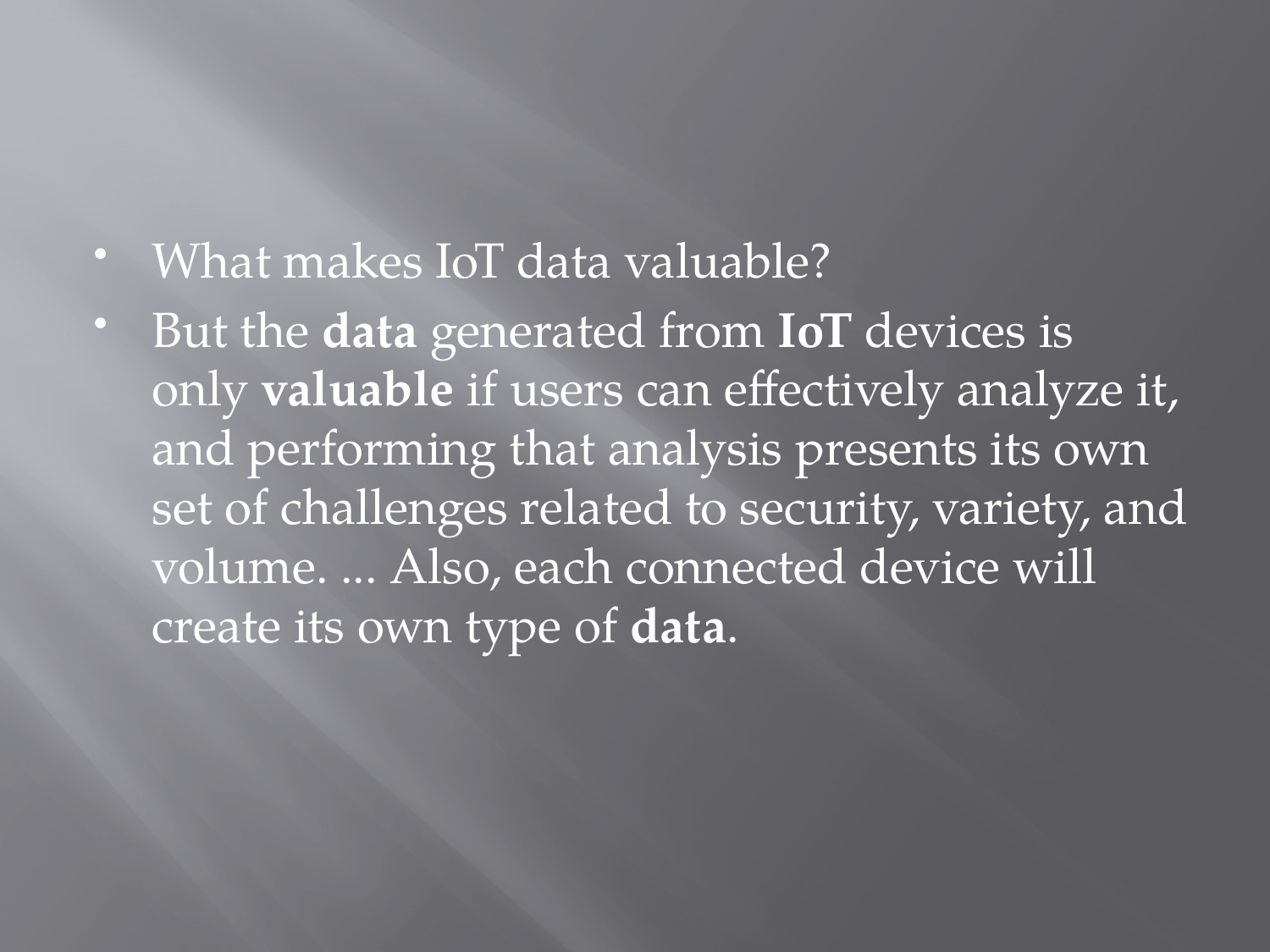

#
What makes IoT data valuable?
But the data generated from IoT devices is only valuable if users can effectively analyze it, and performing that analysis presents its own set of challenges related to security, variety, and volume. ... Also, each connected device will create its own type of data.